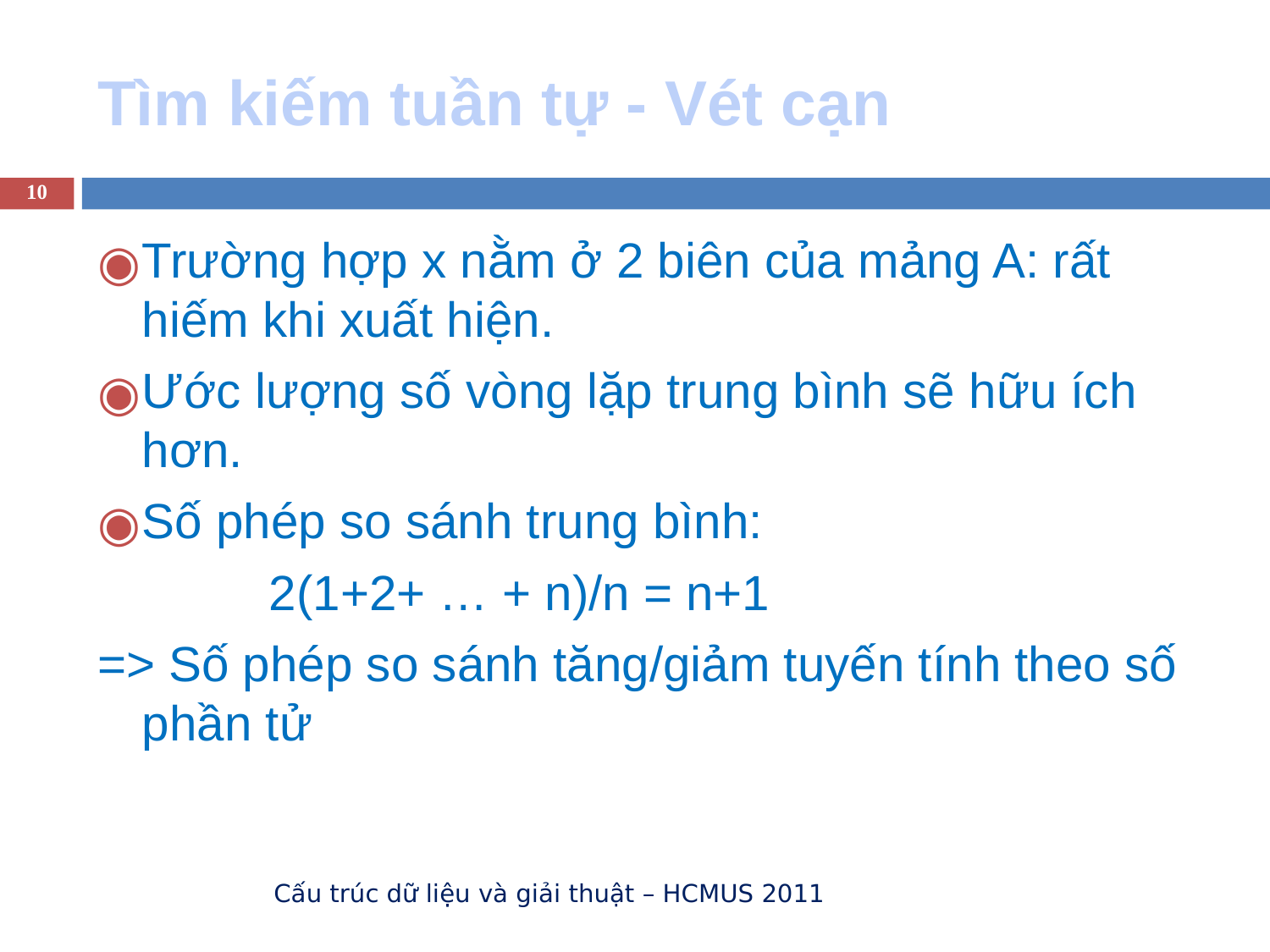

# Tìm kiếm tuần tự - Vét cạn
10
Trường hợp x nằm ở 2 biên của mảng A: rất hiếm khi xuất hiện.
Ước lượng số vòng lặp trung bình sẽ hữu ích hơn.
Số phép so sánh trung bình:
		2(1+2+ … + n)/n = n+1
=> Số phép so sánh tăng/giảm tuyến tính theo số phần tử

Cấu trúc dữ liệu và giải thuật – HCMUS 2011